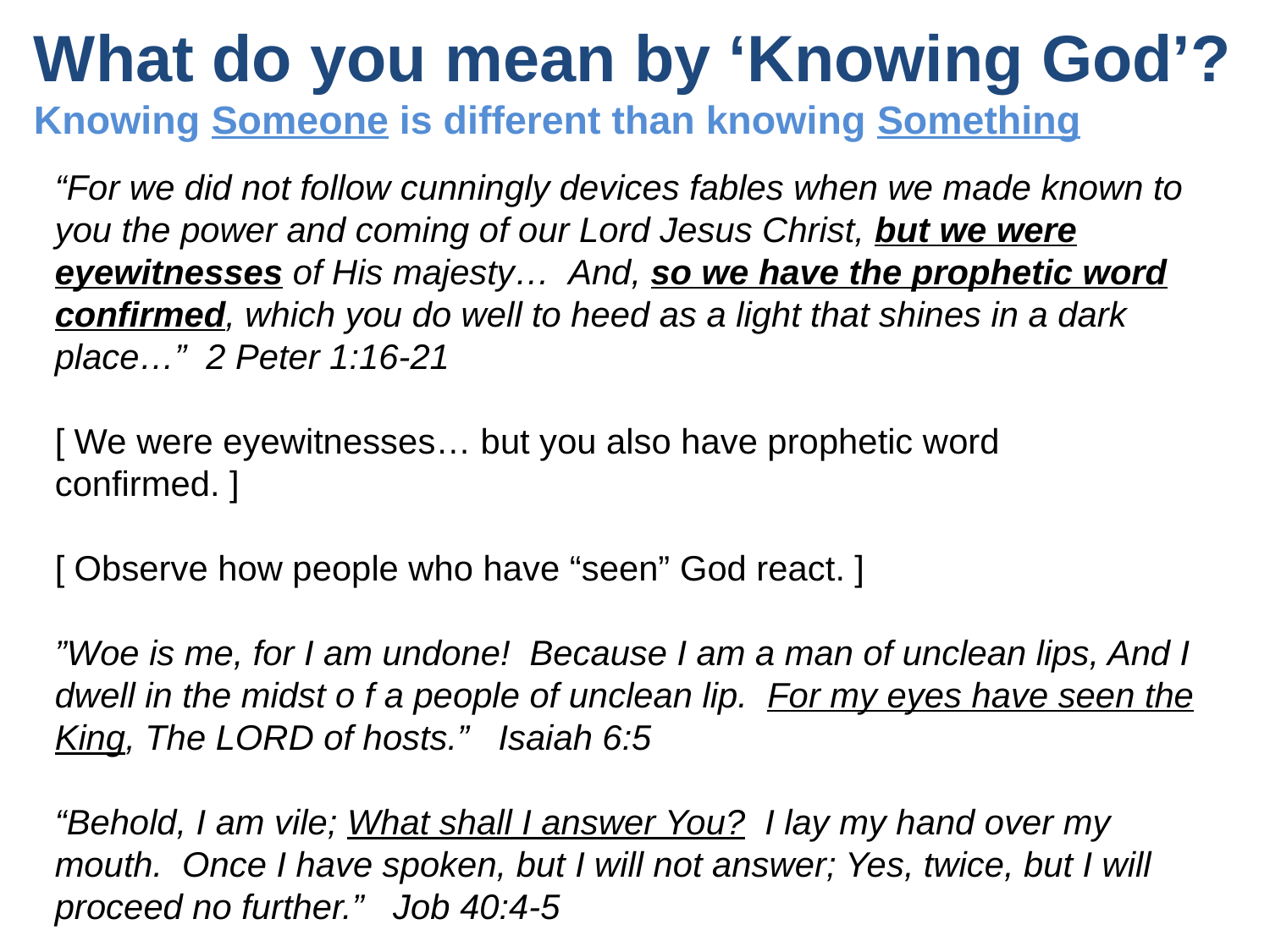

# What do you mean by ‘Knowing God’? Knowing Someone is different than knowing Something
“For we did not follow cunningly devices fables when we made known to you the power and coming of our Lord Jesus Christ, but we were eyewitnesses of His majesty…  And, so we have the prophetic word confirmed, which you do well to heed as a light that shines in a dark place…”  2 Peter 1:16-21

[ We were eyewitnesses… but you also have prophetic word confirmed. ]

[ Observe how people who have “seen” God react. ]

”Woe is me, for I am undone!  Because I am a man of unclean lips, And I dwell in the midst o f a people of unclean lip.  For my eyes have seen the King, The LORD of hosts.”   Isaiah 6:5

“Behold, I am vile; What shall I answer You?  I lay my hand over my mouth.  Once I have spoken, but I will not answer; Yes, twice, but I will proceed no further.”   Job 40:4-5